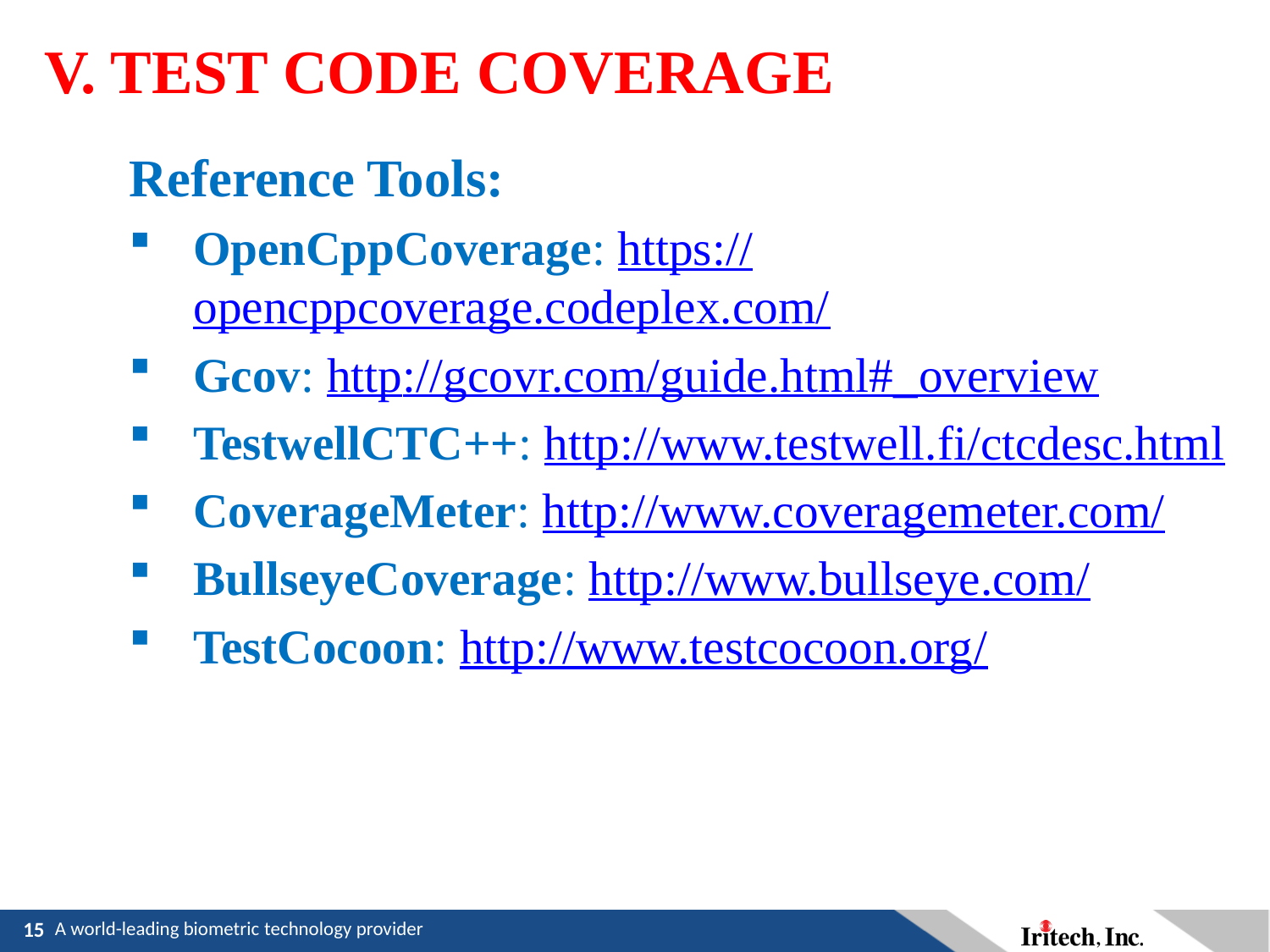

# V. TEST CODE COVERAGE
Reference Tools:
OpenCppCoverage: https://opencppcoverage.codeplex.com/
Gcov: http://gcovr.com/guide.html#_overview
TestwellCTC++: http://www.testwell.fi/ctcdesc.html
CoverageMeter: http://www.coveragemeter.com/
BullseyeCoverage: http://www.bullseye.com/
TestCocoon: http://www.testcocoon.org/

15